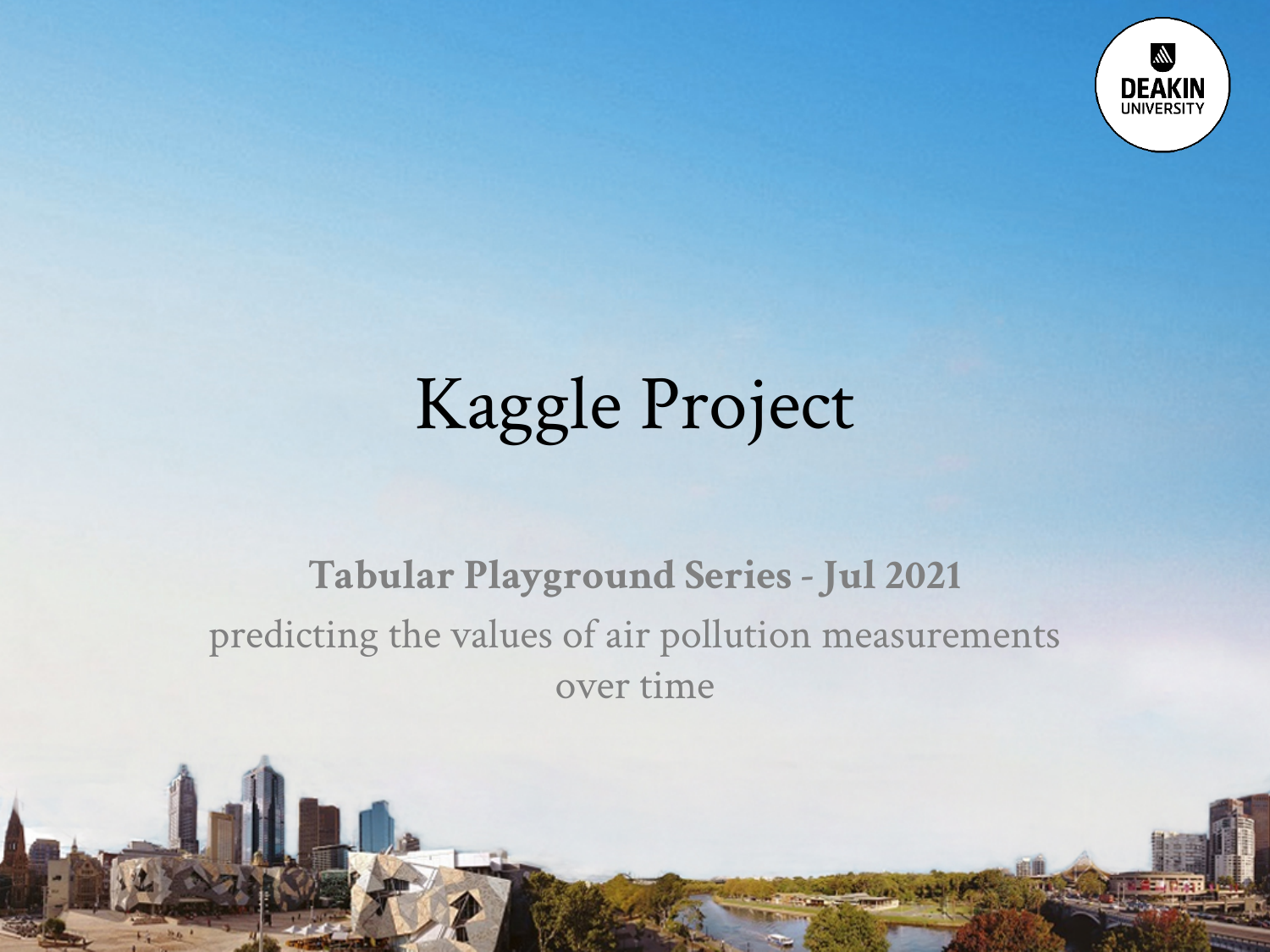

# Kaggle Project
Tabular Playground Series - Jul 2021
predicting the values of air pollution measurements over time